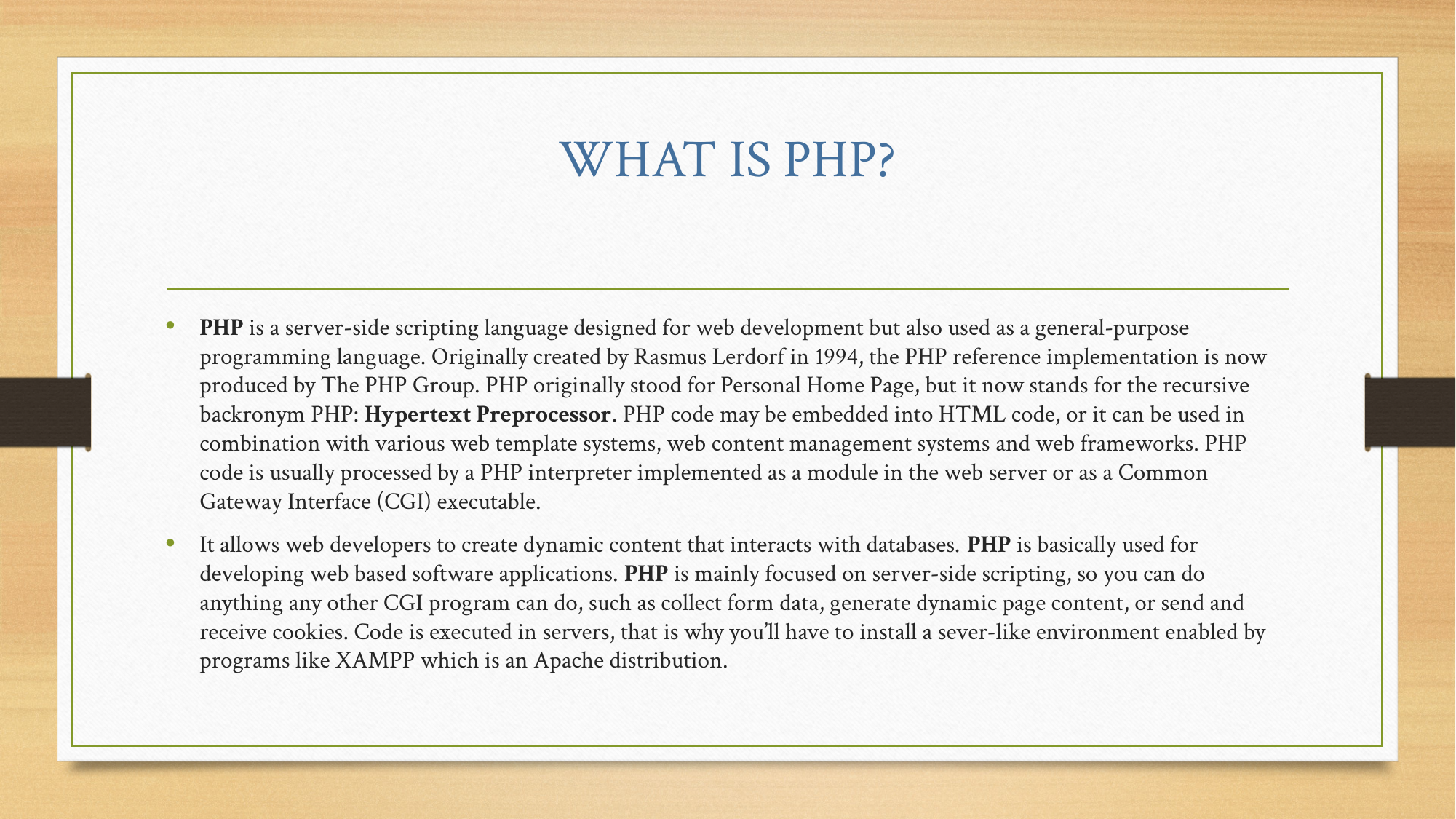

# WHAT IS PHP?
PHP is a server-side scripting language designed for web development but also used as a general-purpose programming language. Originally created by Rasmus Lerdorf in 1994, the PHP reference implementation is now produced by The PHP Group. PHP originally stood for Personal Home Page, but it now stands for the recursive backronym PHP: Hypertext Preprocessor. PHP code may be embedded into HTML code, or it can be used in combination with various web template systems, web content management systems and web frameworks. PHP code is usually processed by a PHP interpreter implemented as a module in the web server or as a Common Gateway Interface (CGI) executable.
It allows web developers to create dynamic content that interacts with databases. PHP is basically used for developing web based software applications. PHP is mainly focused on server-side scripting, so you can do anything any other CGI program can do, such as collect form data, generate dynamic page content, or send and receive cookies. Code is executed in servers, that is why you’ll have to install a sever-like environment enabled by programs like XAMPP which is an Apache distribution.